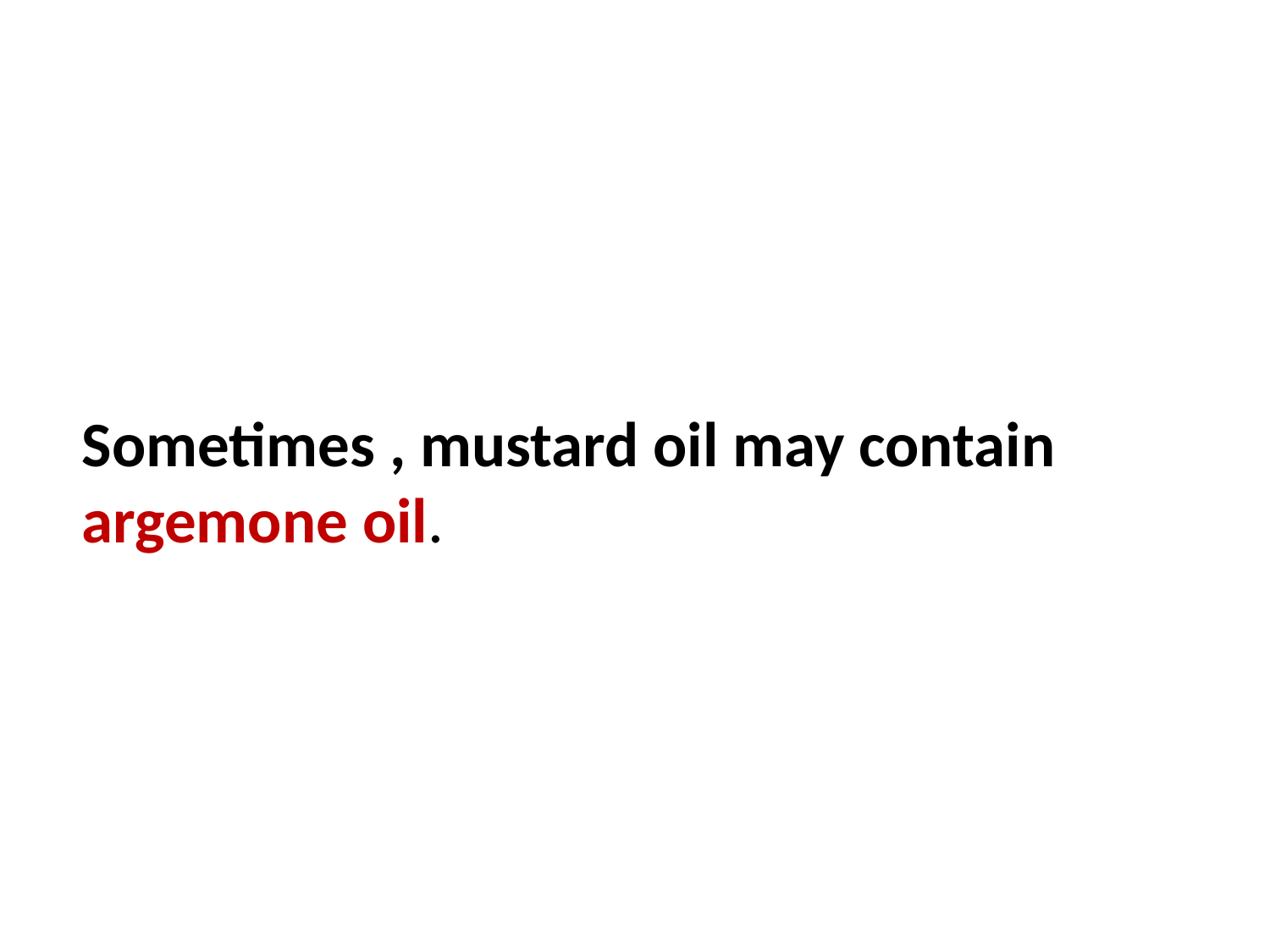

Sometimes , mustard oil may contain argemone oil.